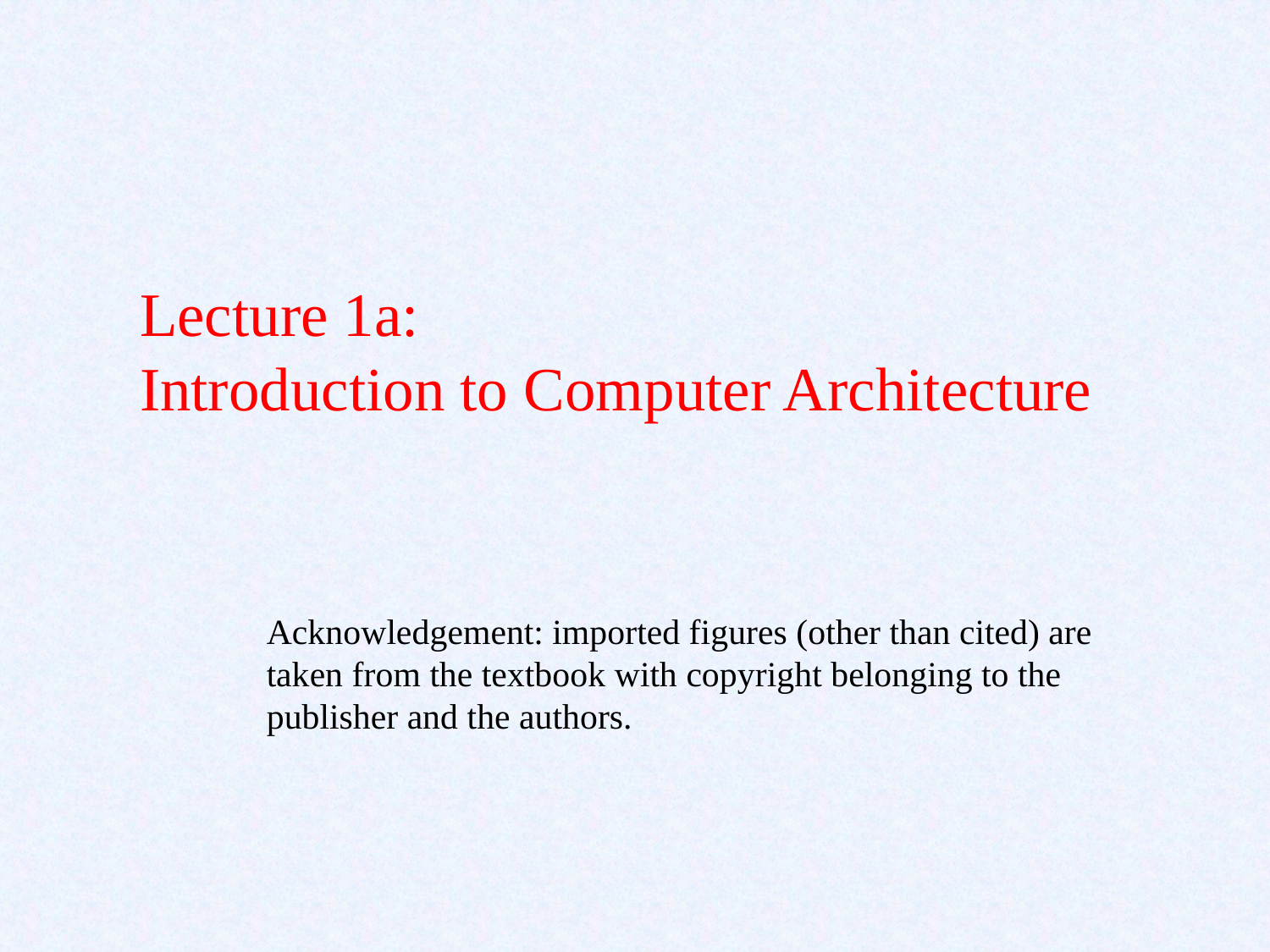

# Lecture 1a: Introduction to Computer Architecture

Acknowledgement: imported figures (other than cited) are taken from the textbook with copyright belonging to the publisher and the authors.